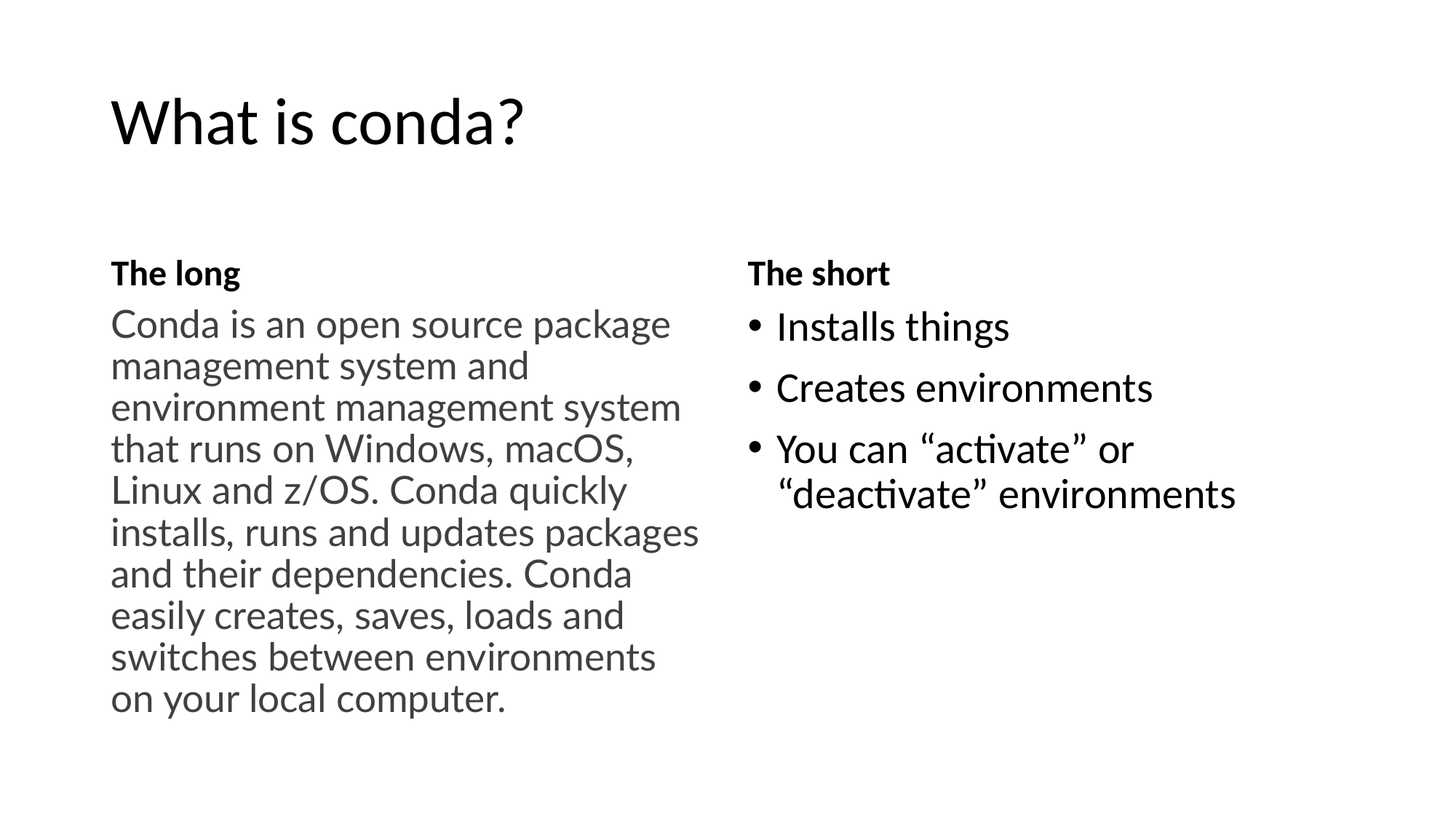

# What is conda?
The long
The short
Conda is an open source package management system and environment management system that runs on Windows, macOS, Linux and z/OS. Conda quickly installs, runs and updates packages and their dependencies. Conda easily creates, saves, loads and switches between environments on your local computer.
Installs things
Creates environments
You can “activate” or “deactivate” environments